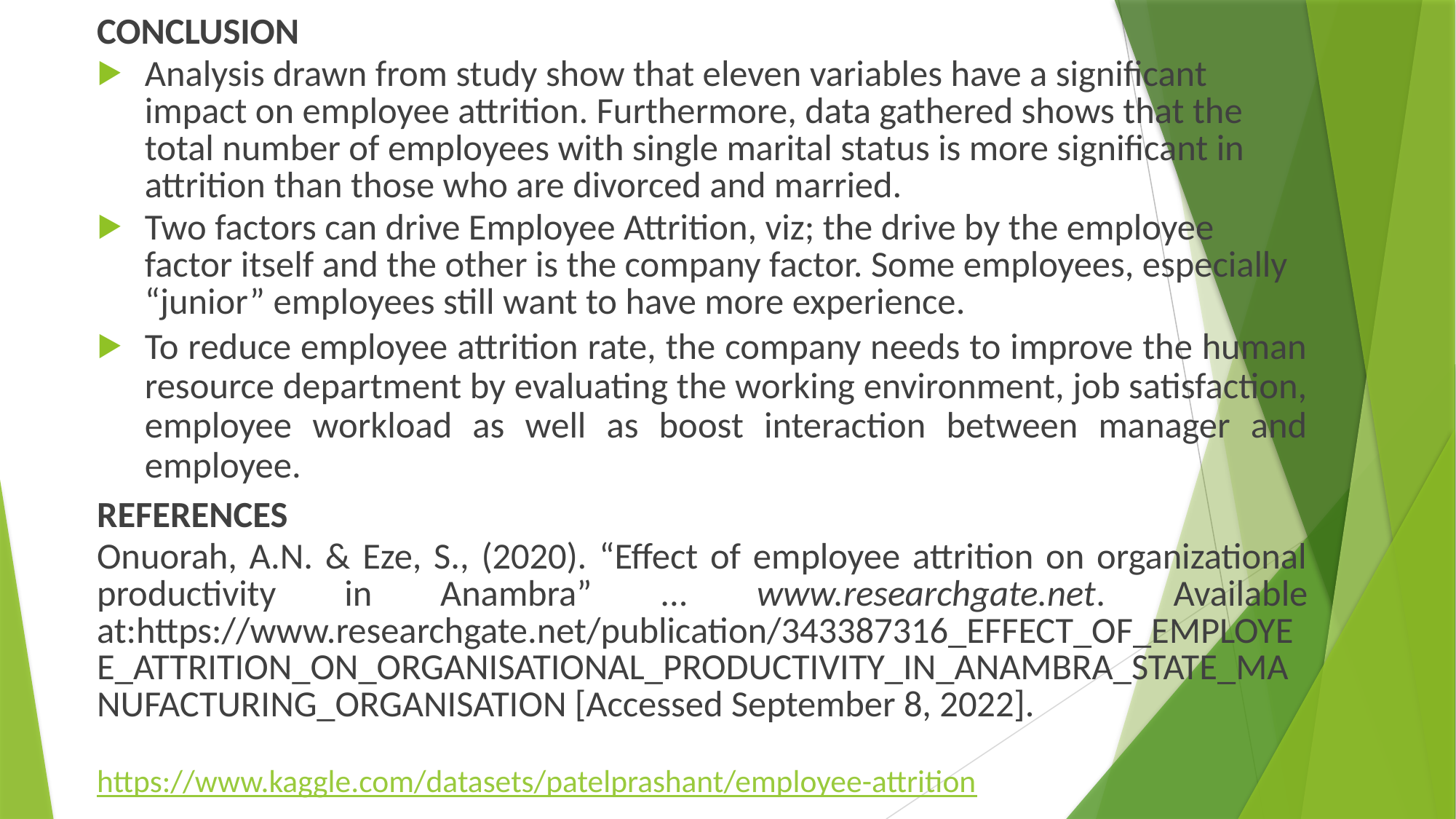

CONCLUSION
Analysis drawn from study show that eleven variables have a significant impact on employee attrition. Furthermore, data gathered shows that the total number of employees with single marital status is more significant in attrition than those who are divorced and married.
Two factors can drive Employee Attrition, viz; the drive by the employee factor itself and the other is the company factor. Some employees, especially “junior” employees still want to have more experience.
To reduce employee attrition rate, the company needs to improve the human resource department by evaluating the working environment, job satisfaction, employee workload as well as boost interaction between manager and employee.
REFERENCES
Onuorah, A.N. & Eze, S., (2020). “Effect of employee attrition on organizational productivity in Anambra” ... www.researchgate.net. Available at:https://www.researchgate.net/publication/343387316_EFFECT_OF_EMPLOYEE_ATTRITION_ON_ORGANISATIONAL_PRODUCTIVITY_IN_ANAMBRA_STATE_MANUFACTURING_ORGANISATION [Accessed September 8, 2022].

https://www.kaggle.com/datasets/patelprashant/employee-attrition